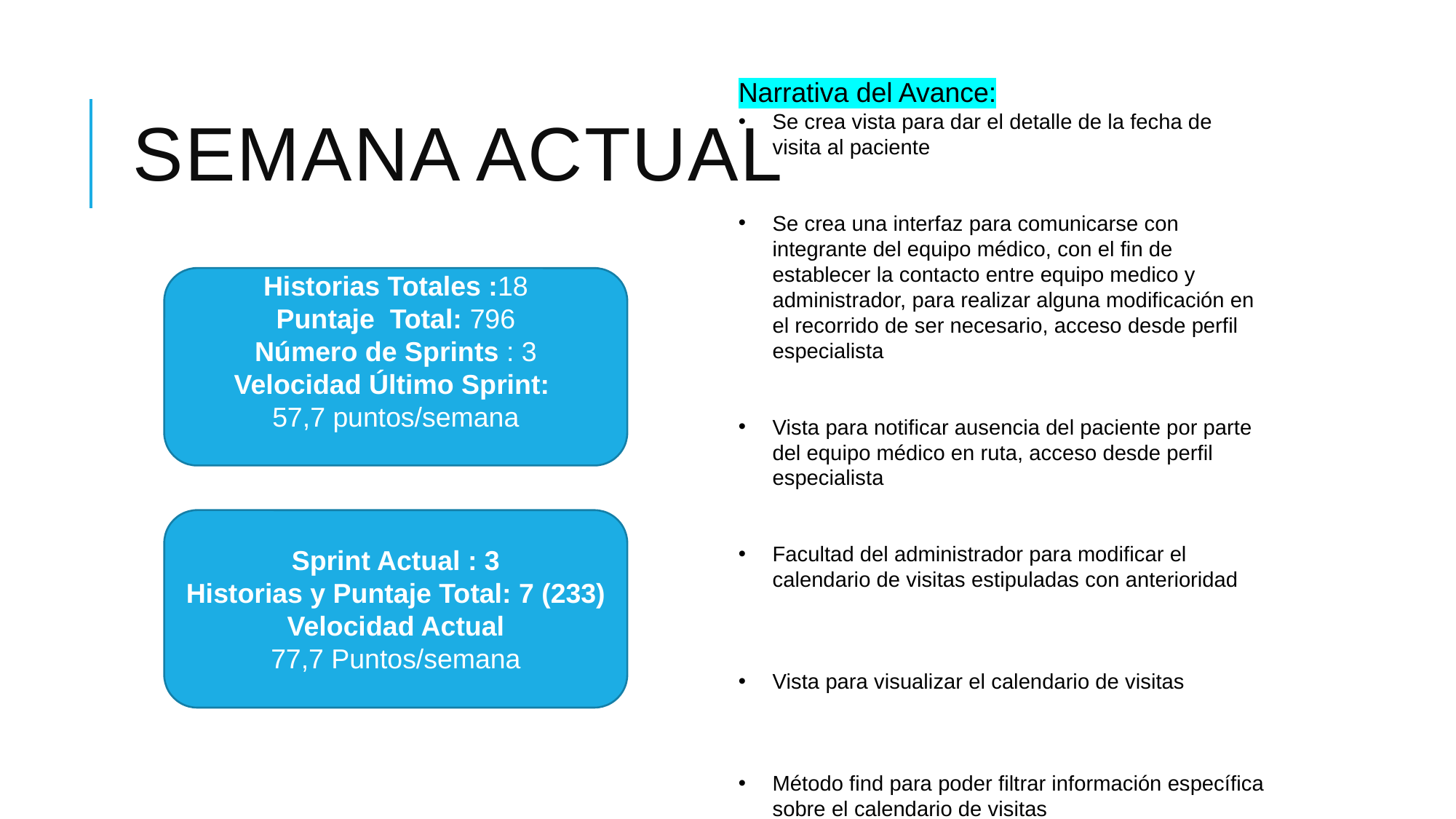

# Semana Actual
Narrativa del Avance:
Se crea vista para dar el detalle de la fecha de visita al paciente

Se crea una interfaz para comunicarse con integrante del equipo médico, con el fin de establecer la contacto entre equipo medico y administrador, para realizar alguna modificación en el recorrido de ser necesario, acceso desde perfil especialista
Vista para notificar ausencia del paciente por parte del equipo médico en ruta, acceso desde perfil especialista
Facultad del administrador para modificar el calendario de visitas estipuladas con anterioridad
Vista para visualizar el calendario de visitas
Método find para poder filtrar información específica sobre el calendario de visitas

Creación de vista que funcione como repositorio de los documentos que podrían ser relevantes

Historias Totales :18
Puntaje  Total: 796
Número de Sprints : 3
Velocidad Último Sprint:
57,7 puntos/semana

Sprint Actual : 3
Historias y Puntaje Total: 7 (233)
Velocidad Actual
77,7 Puntos/semana